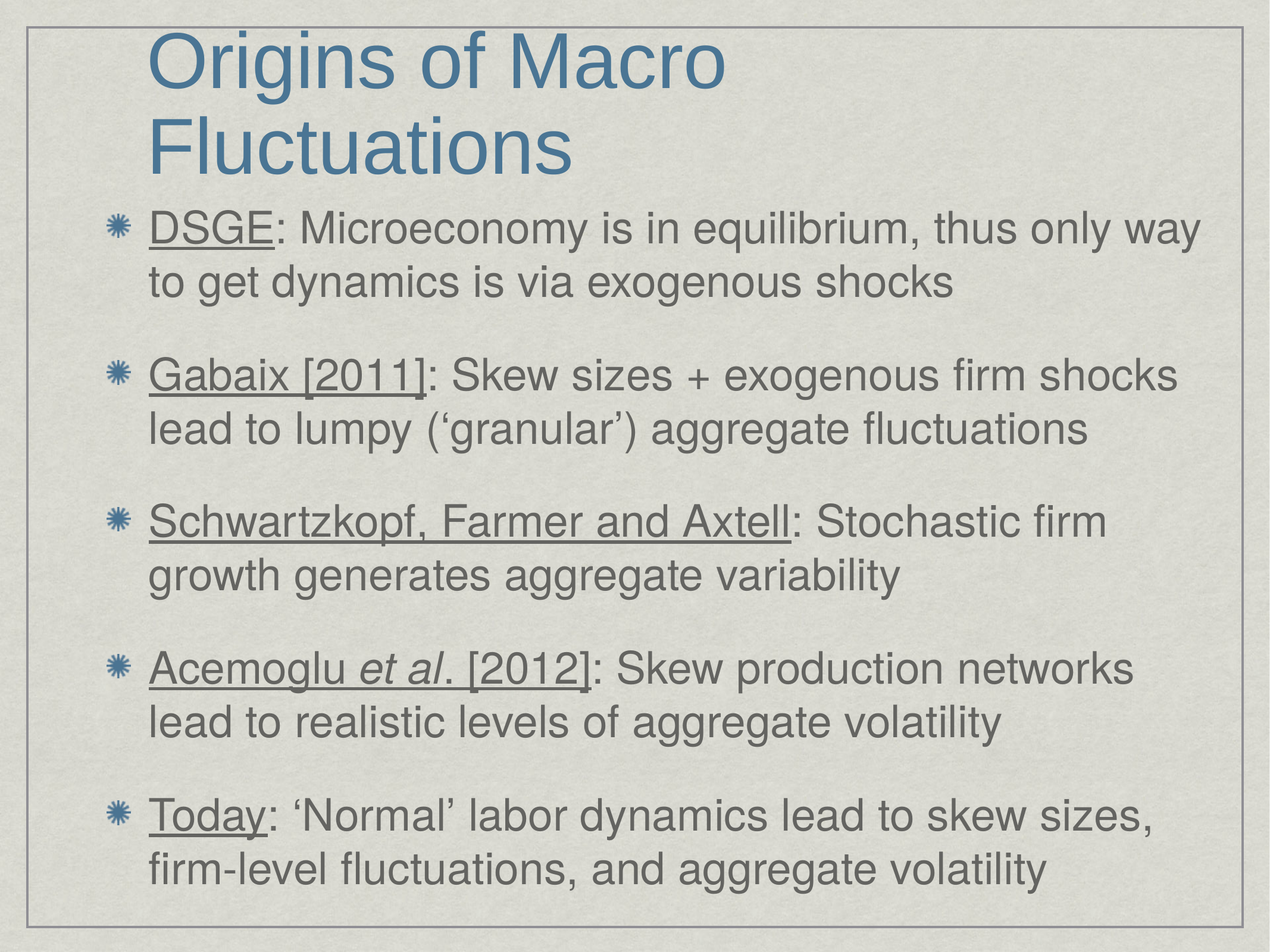

# Origins of Macro Fluctuations
DSGE: Microeconomy is in equilibrium, thus only way to get dynamics is via exogenous shocks
Gabaix [2011]: Skew sizes + exogenous firm shocks lead to lumpy (‘granular’) aggregate fluctuations
Schwartzkopf, Farmer and Axtell: Stochastic firm growth generates aggregate variability
Acemoglu et al. [2012]: Skew production networks lead to realistic levels of aggregate volatility
Today: ‘Normal’ labor dynamics lead to skew sizes, firm-level fluctuations, and aggregate volatility